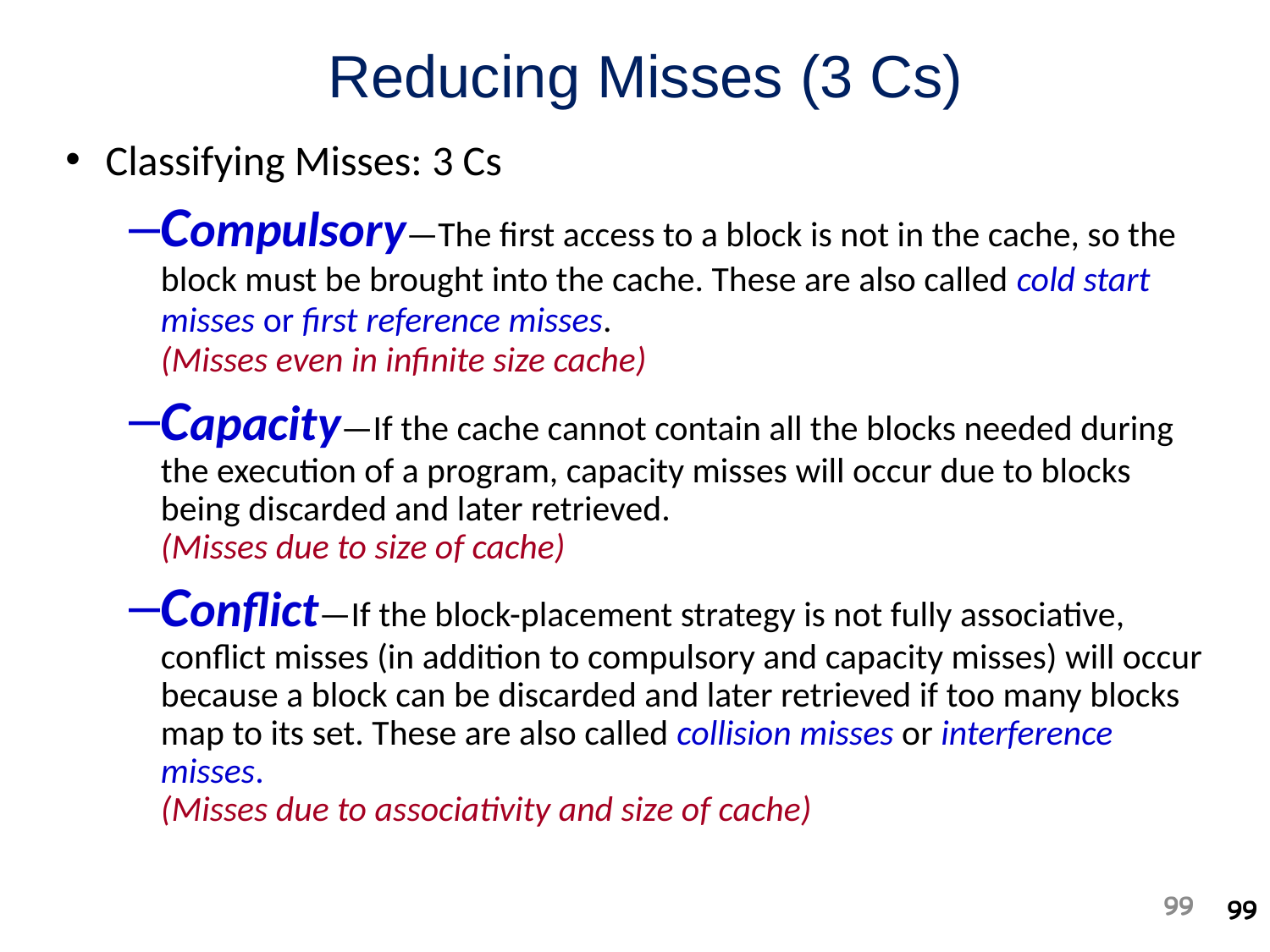

Reducing Misses (3 Cs)
Classifying Misses: 3 Cs
Compulsory—The first access to a block is not in the cache, so the block must be brought into the cache. These are also called cold start misses or first reference misses.
(Misses even in infinite size cache)
Capacity—If the cache cannot contain all the blocks needed during the execution of a program, capacity misses will occur due to blocks being discarded and later retrieved.
(Misses due to size of cache)
Conflict—If the block-placement strategy is not fully associative, conflict misses (in addition to compulsory and capacity misses) will occur because a block can be discarded and later retrieved if too many blocks map to its set. These are also called collision misses or interference misses.
(Misses due to associativity and size of cache)
99
99